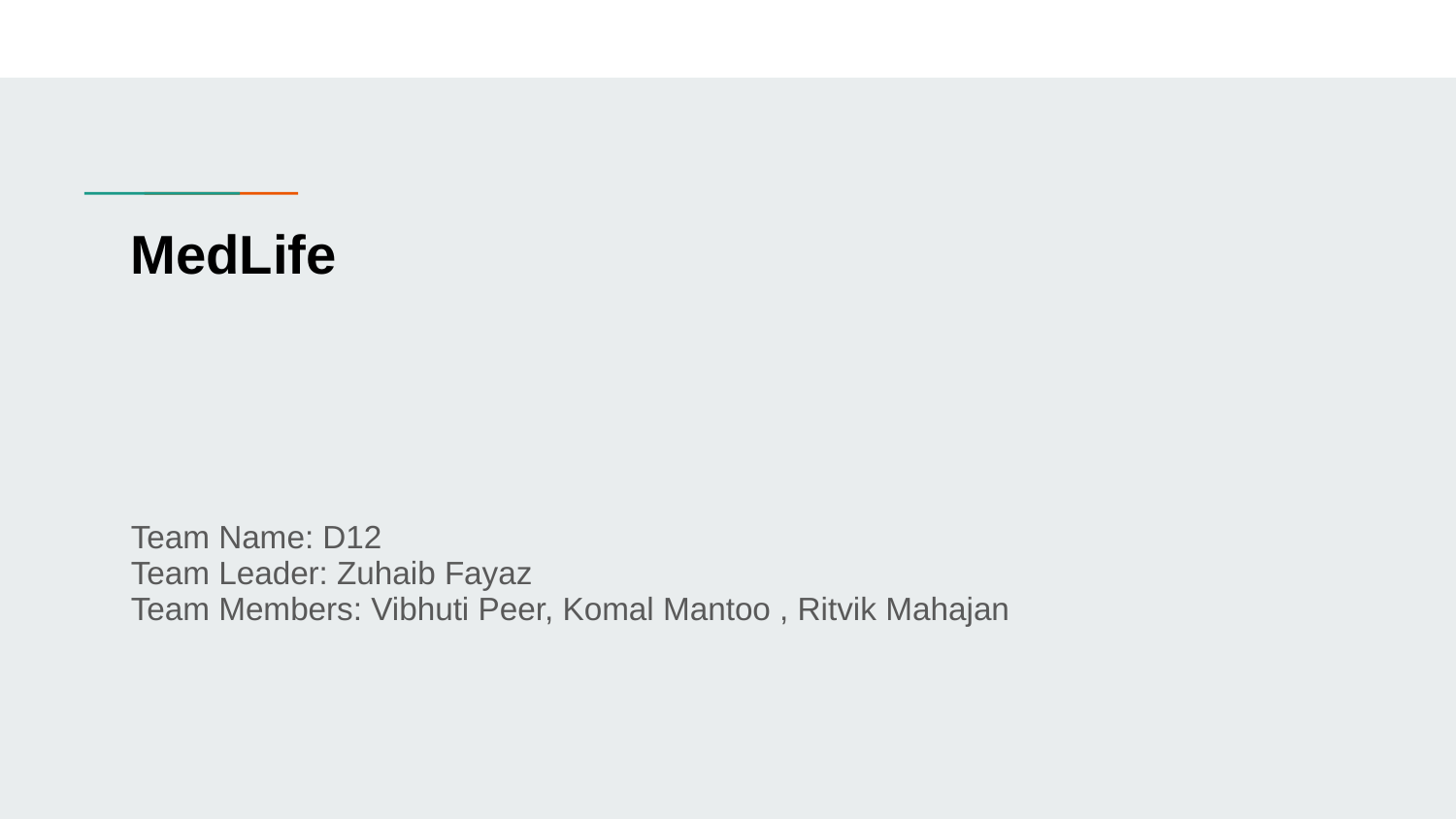

# MedLife
Team Name: D12
Team Leader: Zuhaib Fayaz
Team Members: Vibhuti Peer, Komal Mantoo , Ritvik Mahajan